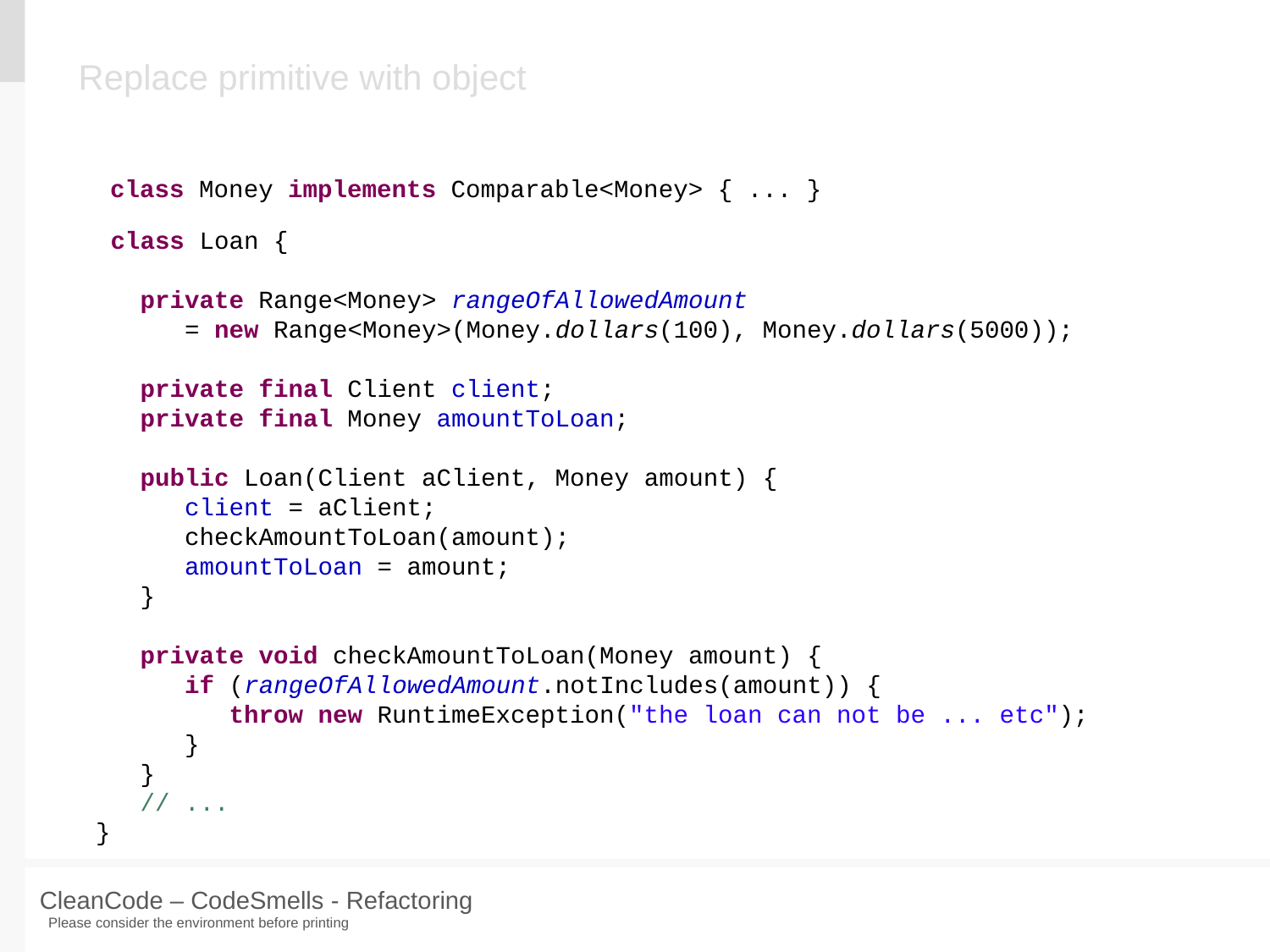

Replace primitive with object
class Money implements Comparable<Money> { ... }
    class Loan {

      private Range<Money> rangeOfAllowedAmount
         = new Range<Money>(Money.dollars(100), Money.dollars(5000));

      private final Client client;
      private final Money amountToLoan;

      public Loan(Client aClient, Money amount) {
         client = aClient;
         checkAmountToLoan(amount);
         amountToLoan = amount;
      }

      private void checkAmountToLoan(Money amount) {
         if (rangeOfAllowedAmount.notIncludes(amount)) {
            throw new RuntimeException("the loan can not be ... etc");
         }
      }
      // ...
   }